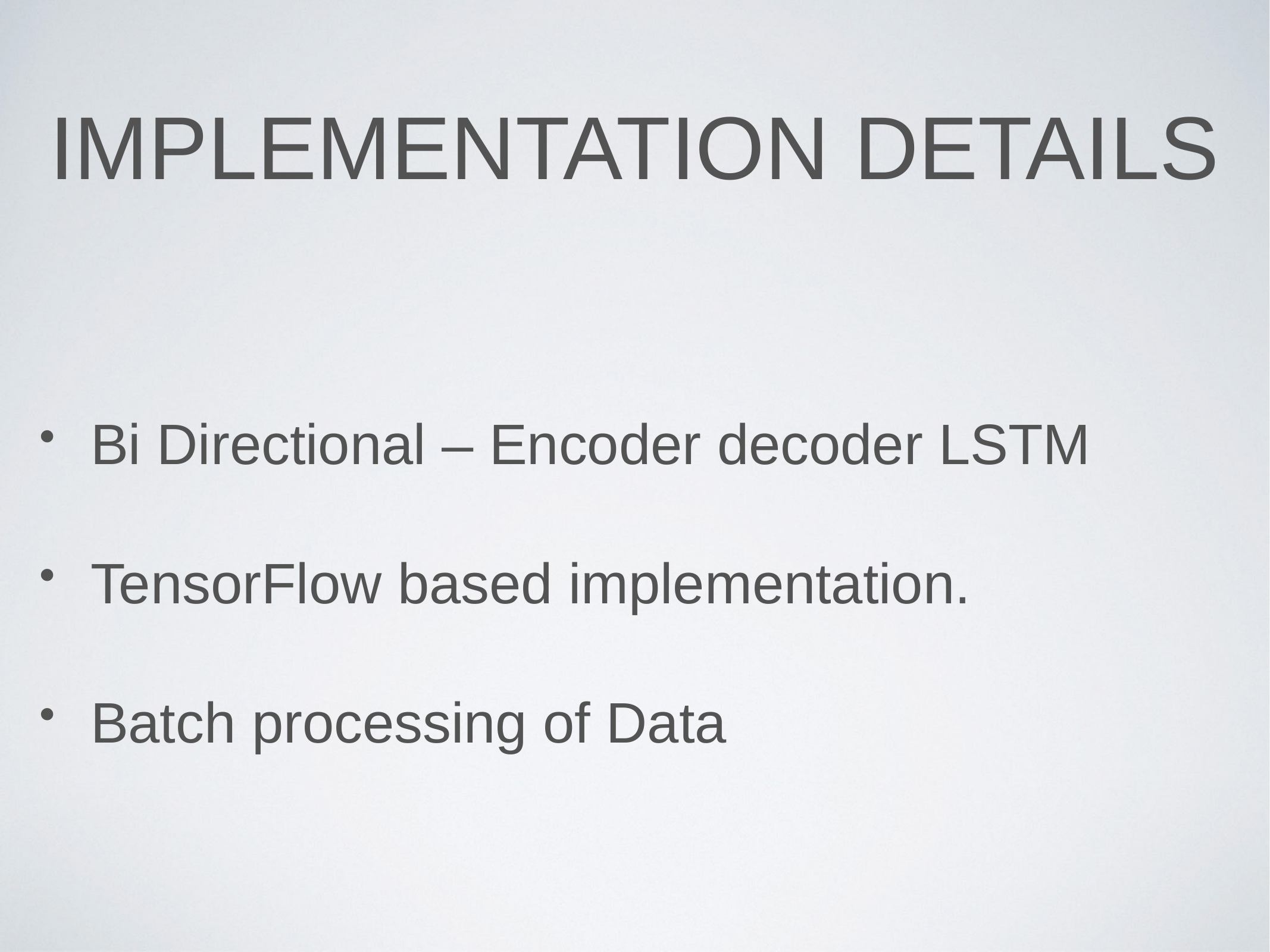

# Implementation Details
Bi Directional – Encoder decoder LSTM
TensorFlow based implementation.
Batch processing of Data